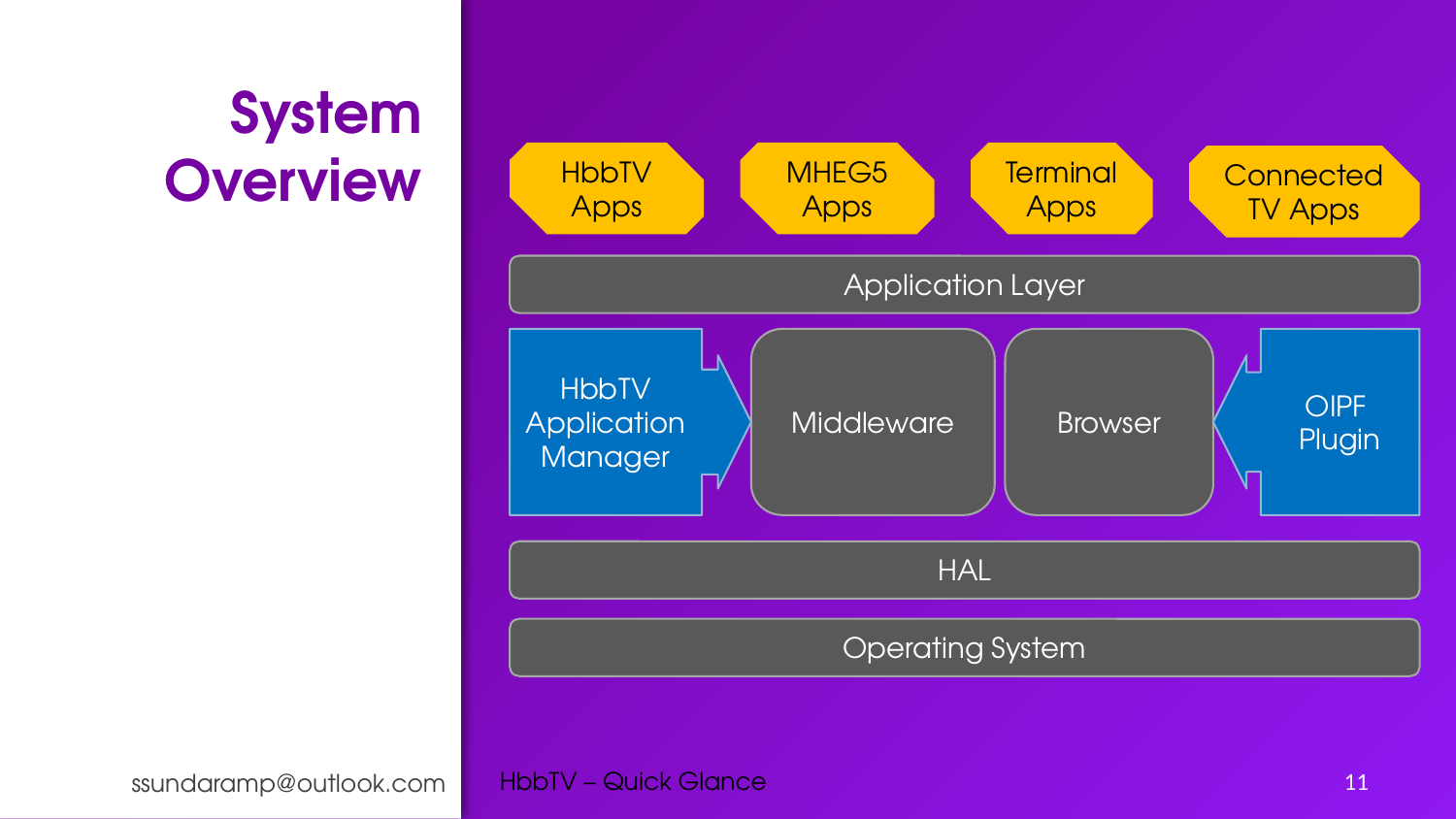

# System Overview
HbbTV Apps
MHEG5 Apps
Terminal Apps
Connected TV Apps
Application Layer
HbbTV
Application
Manager
Middleware
Browser
OIPF
Plugin
HAL
Operating System
HbbTV – Quick Glance
11